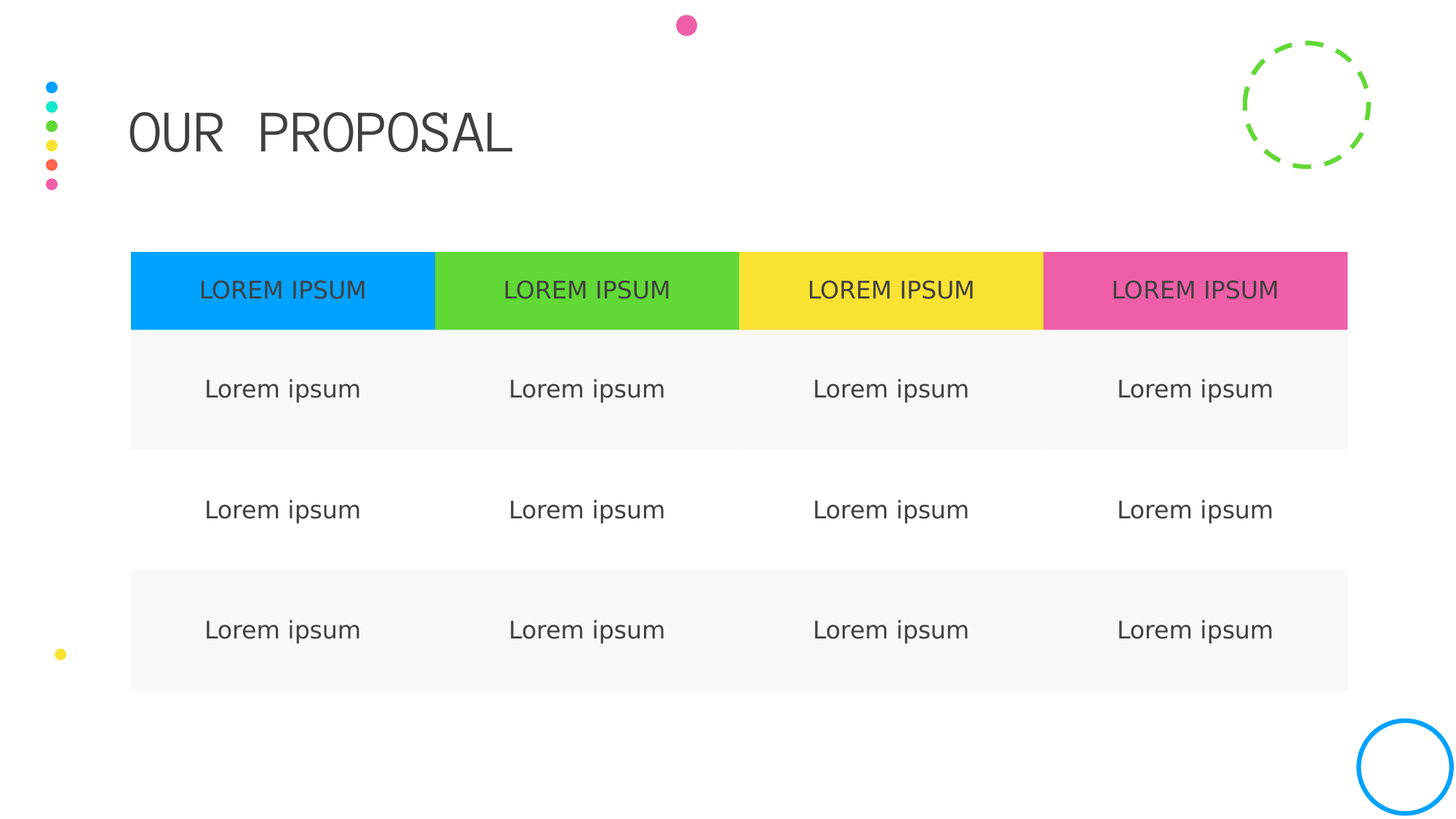

# OUR PROPOSAL
| LOREM IPSUM | LOREM IPSUM | LOREM IPSUM | LOREM IPSUM |
| --- | --- | --- | --- |
| Lorem ipsum | Lorem ipsum | Lorem ipsum | Lorem ipsum |
| Lorem ipsum | Lorem ipsum | Lorem ipsum | Lorem ipsum |
| Lorem ipsum | Lorem ipsum | Lorem ipsum | Lorem ipsum |